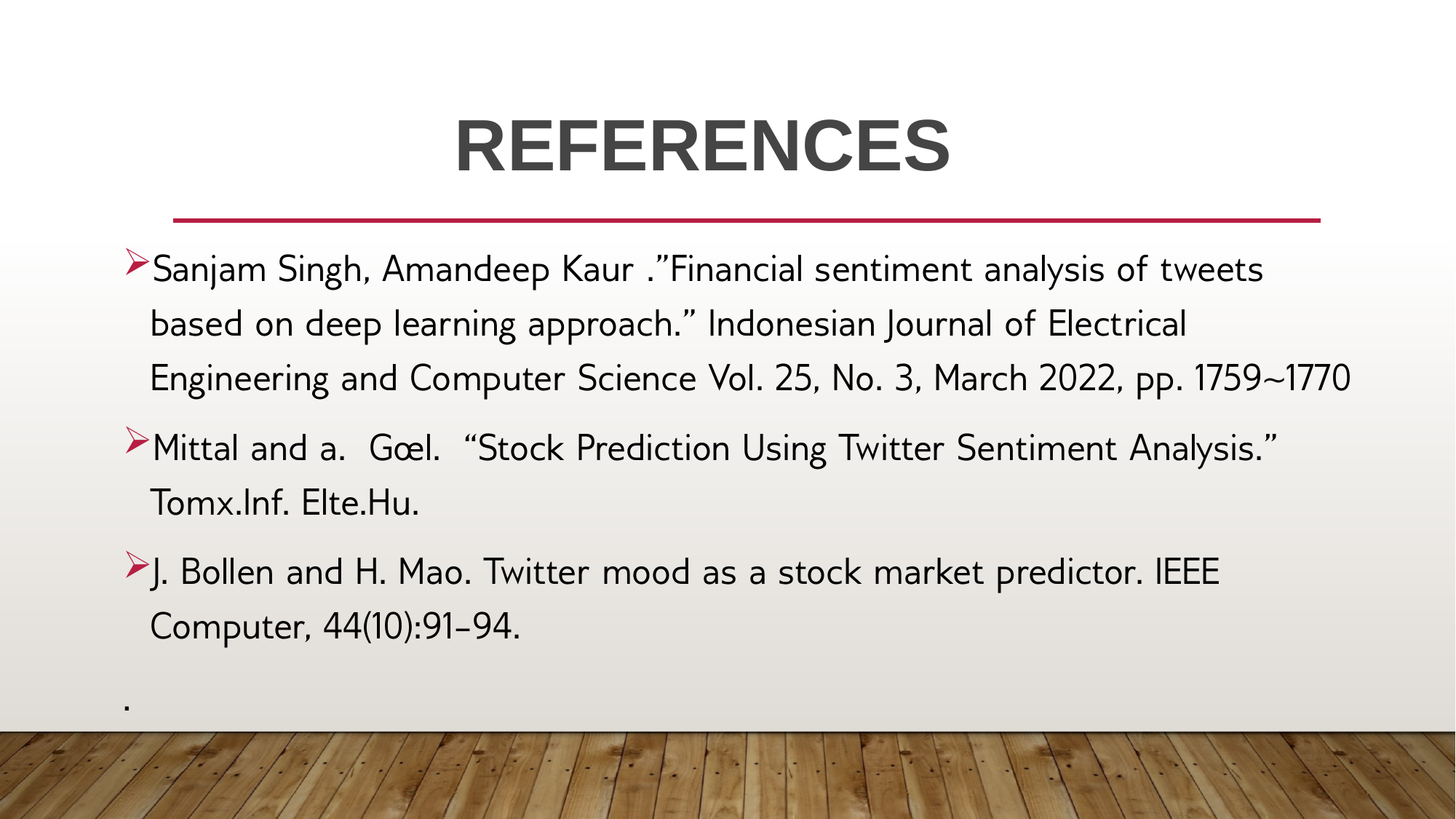

# References
Sanjam Singh, Amandeep Kaur .”Financial sentiment analysis of tweets based on deep learning approach.” Indonesian Journal of Electrical Engineering and Computer Science Vol. 25, No. 3, March 2022, pp. 1759~1770
Mittal and a.  Goel.  “Stock Prediction Using Twitter Sentiment Analysis.”  Tomx.Inf. Elte.Hu.
J. Bollen and H. Mao. Twitter mood as a stock market predictor. IEEE Computer, 44(10):91–94.
.